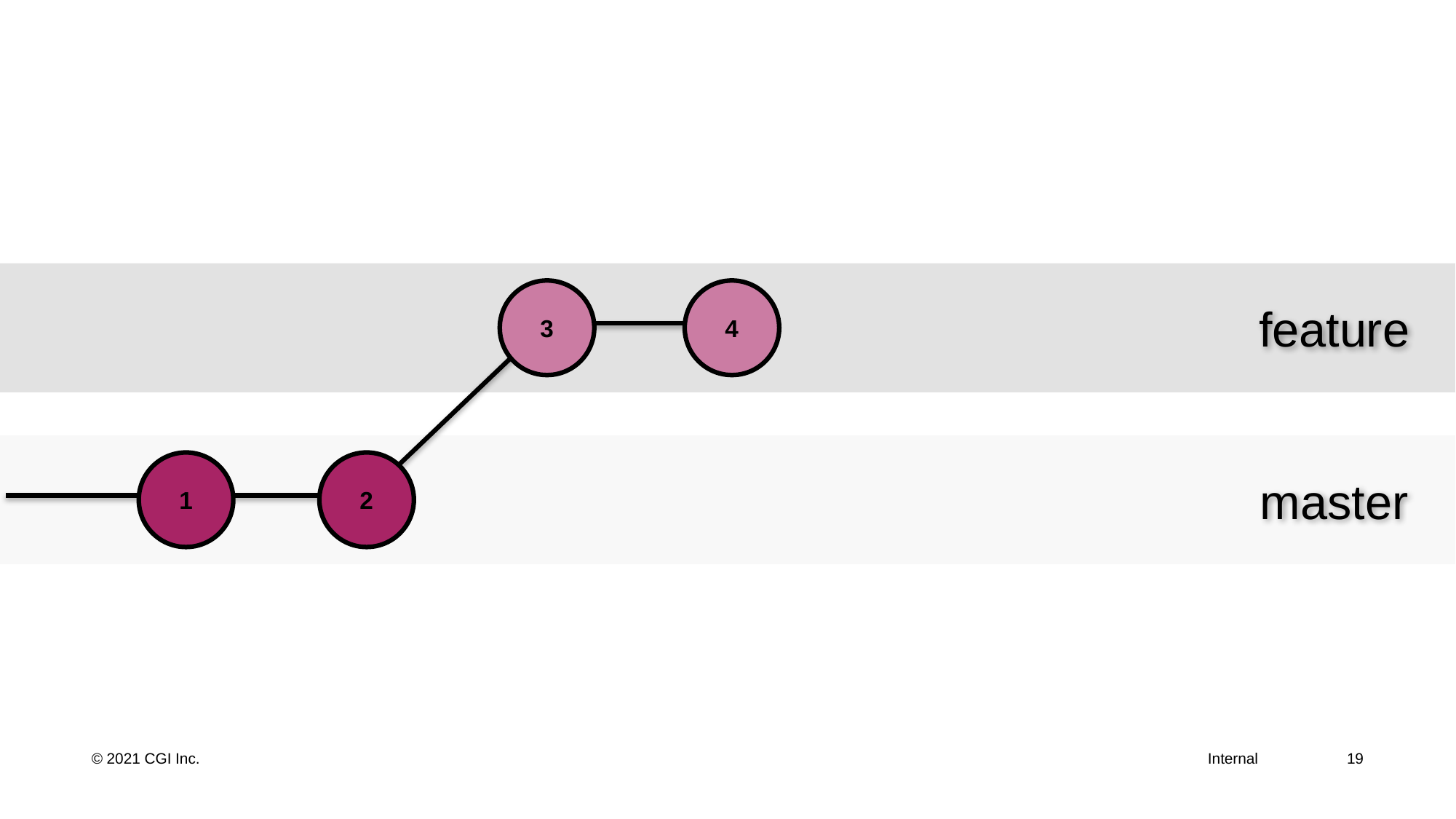

#

feature
3
4

master
1
2
19